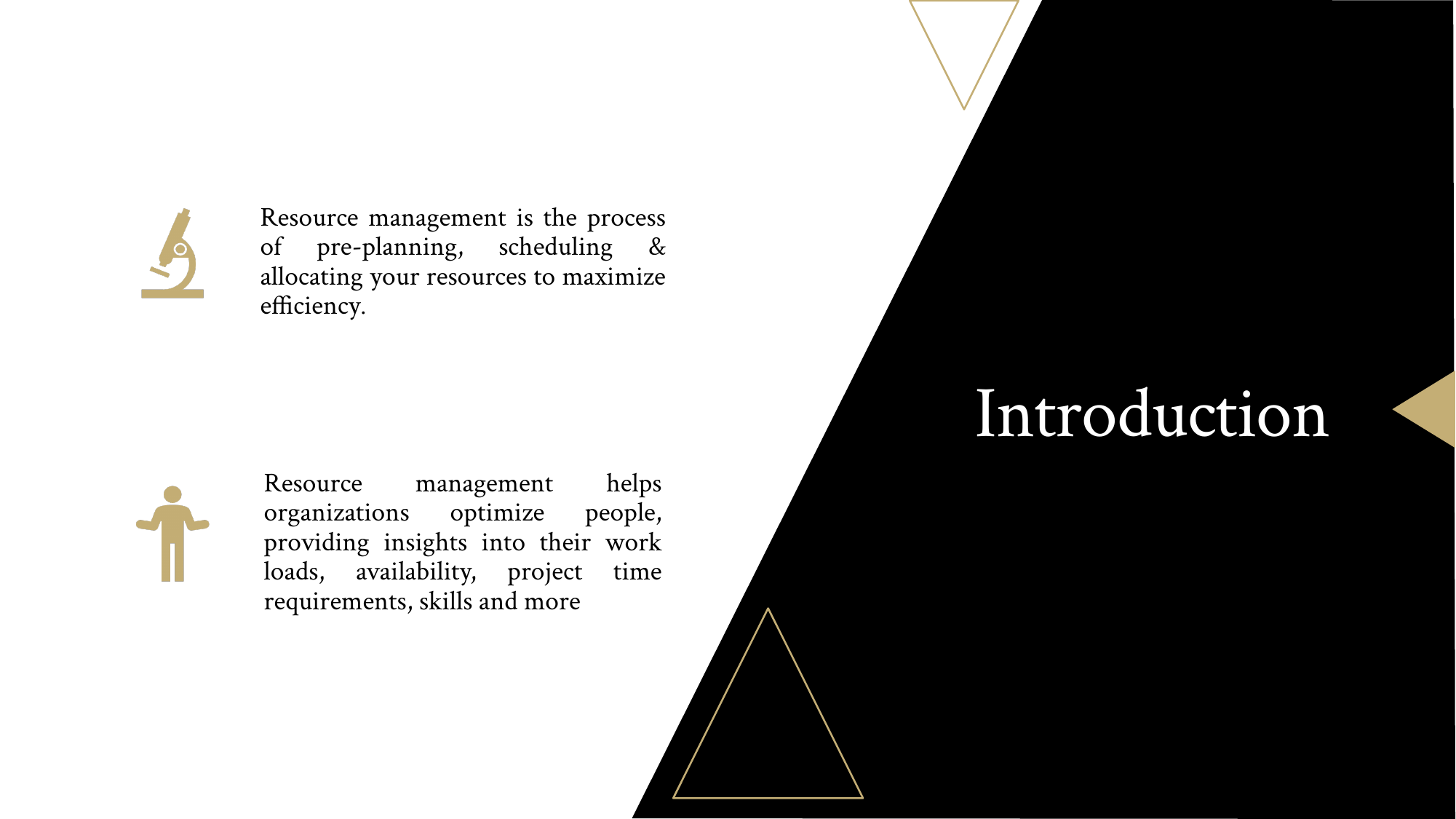

Resource management is the process of pre-planning, scheduling & allocating your resources to maximize efficiency.
Resource management helps organizations optimize people, providing insights into their work loads, availability, project time requirements, skills and more
# Introduction